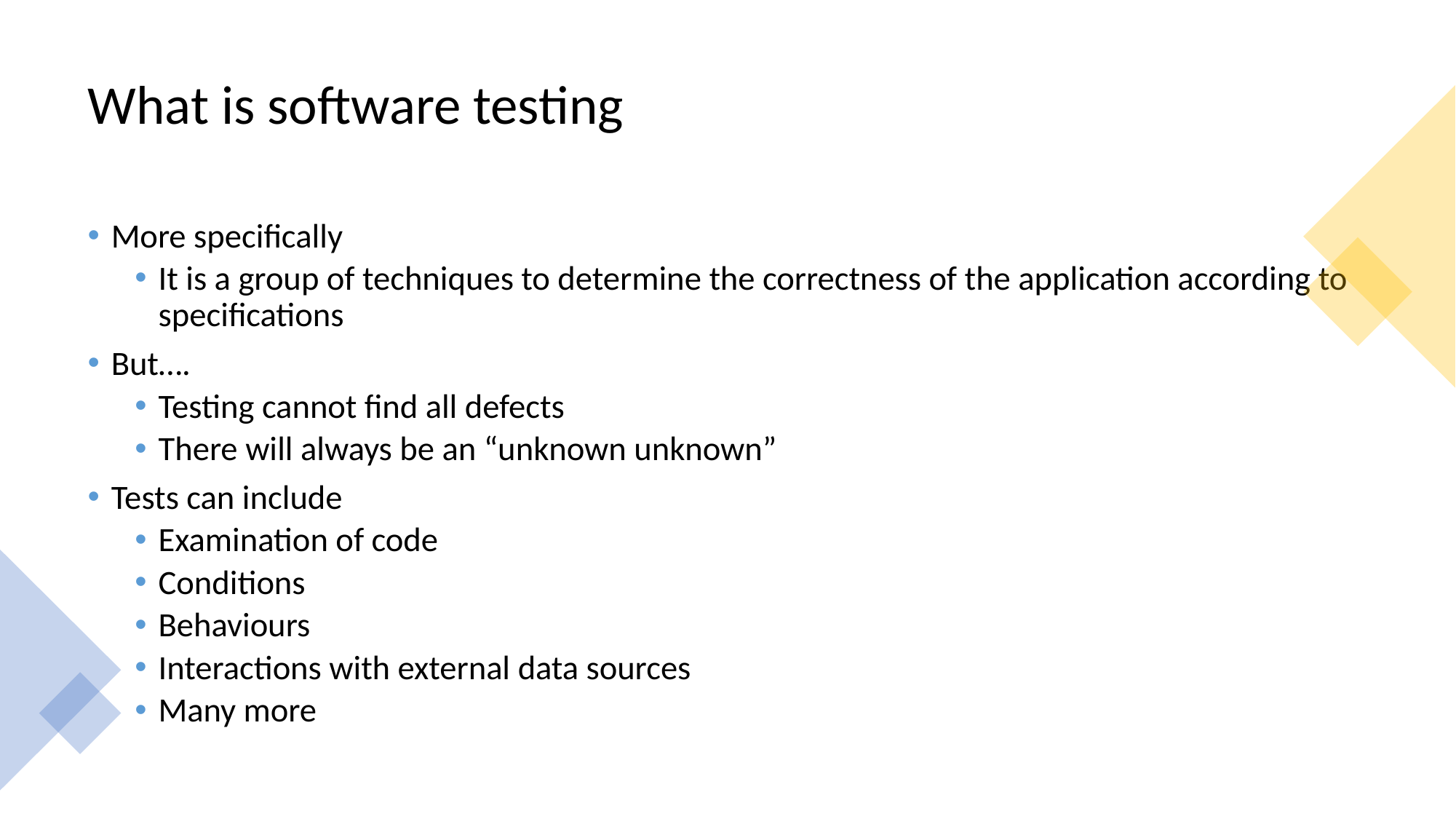

# What is software testing

More specifically
It is a group of techniques to determine the correctness of the application according to specifications
But….
Testing cannot find all defects
There will always be an “unknown unknown”
Tests can include
Examination of code
Conditions
Behaviours
Interactions with external data sources
Many more